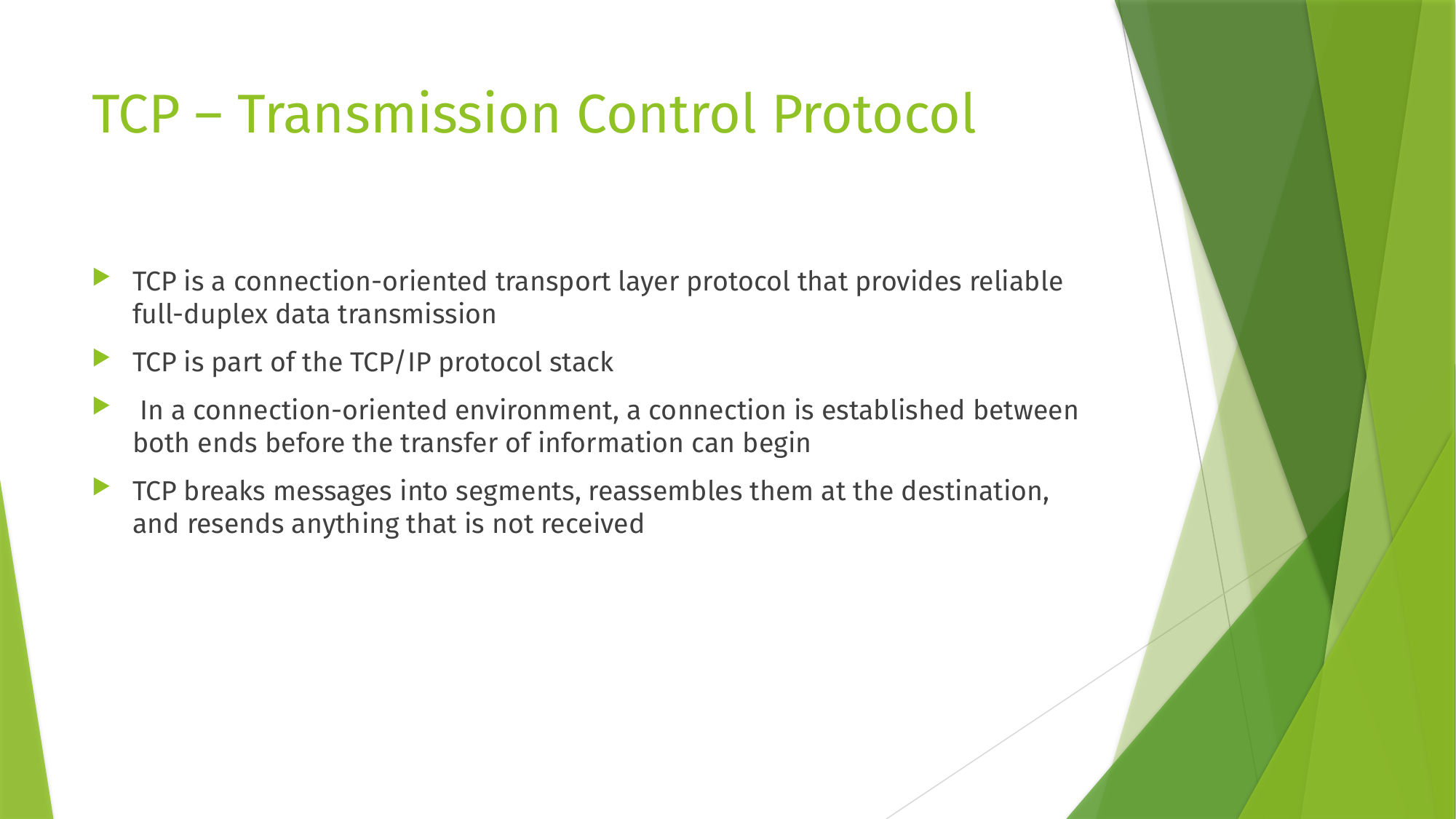

# TCP – Transmission Control Protocol
TCP is a connection-oriented transport layer protocol that provides reliable full-duplex data transmission
TCP is part of the TCP/IP protocol stack
 In a connection-oriented environment, a connection is established between both ends before the transfer of information can begin
TCP breaks messages into segments, reassembles them at the destination, and resends anything that is not received